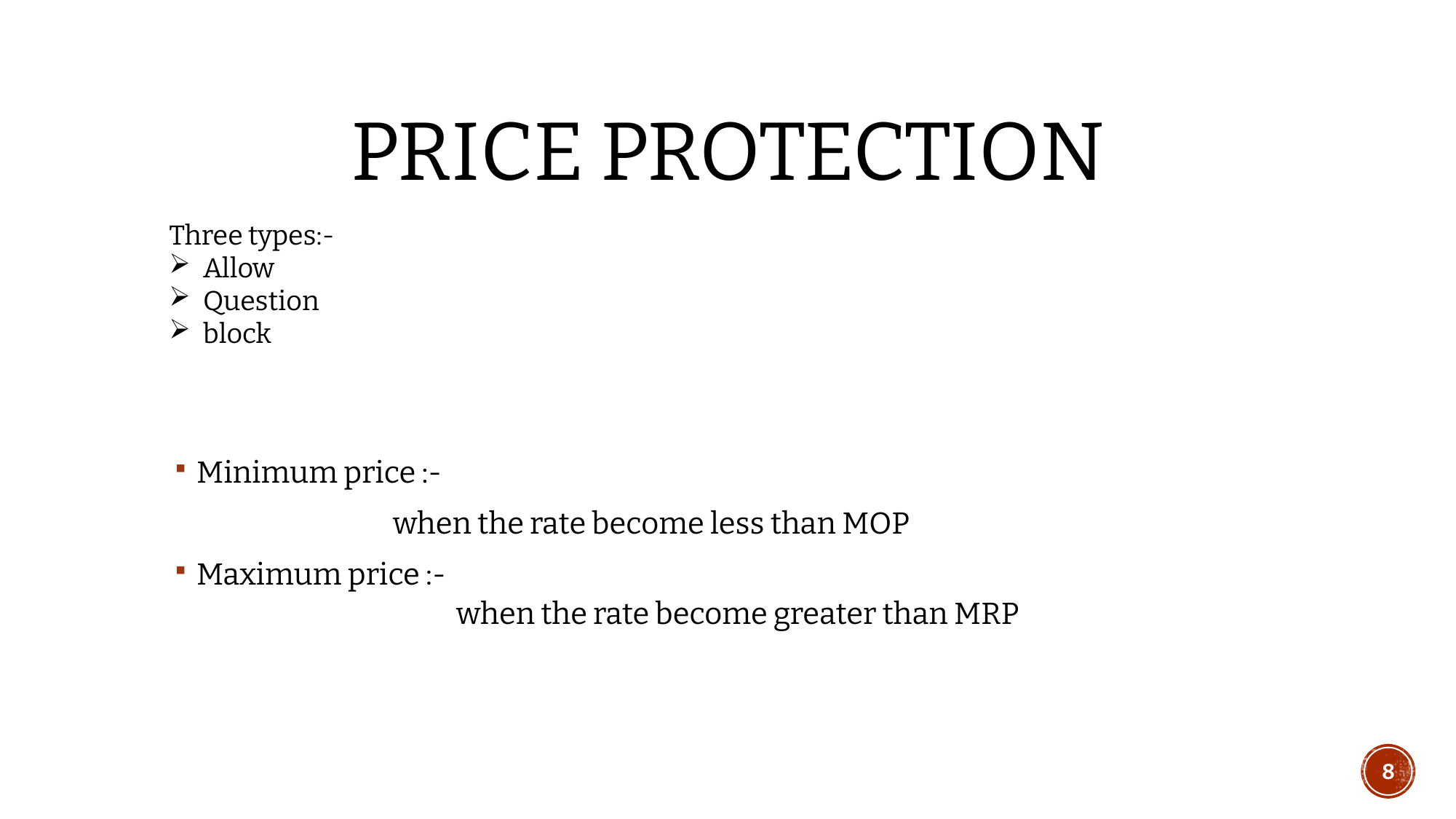

# PRICE PROTECTION
Three types:-
Allow
Question
block
Minimum price :-
		when the rate become less than MOP
Maximum price :-
	when the rate become greater than MRP
8